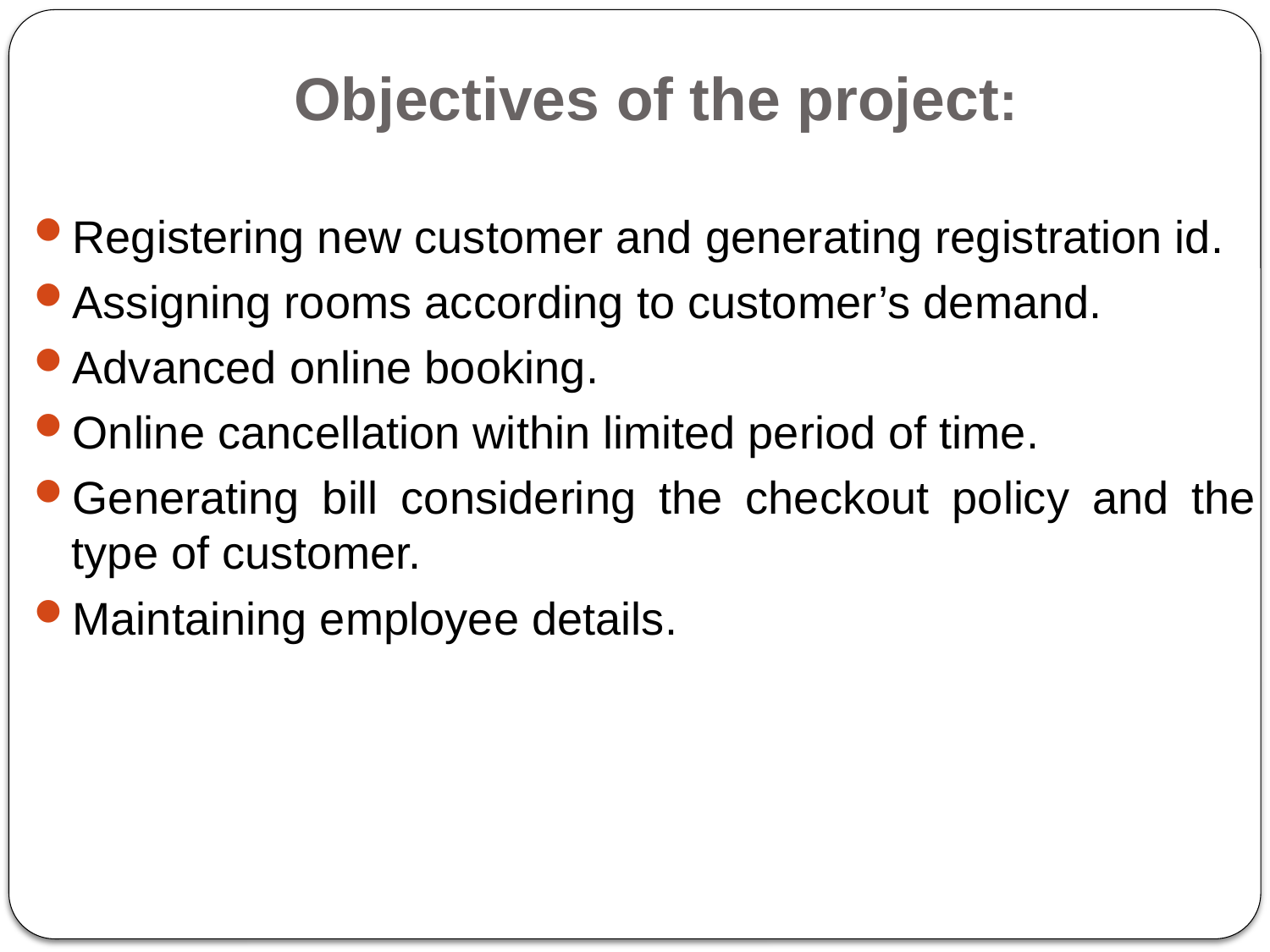

# Objectives of the project:
Registering new customer and generating registration id.
Assigning rooms according to customer’s demand.
Advanced online booking.
Online cancellation within limited period of time.
Generating bill considering the checkout policy and the type of customer.
Maintaining employee details.